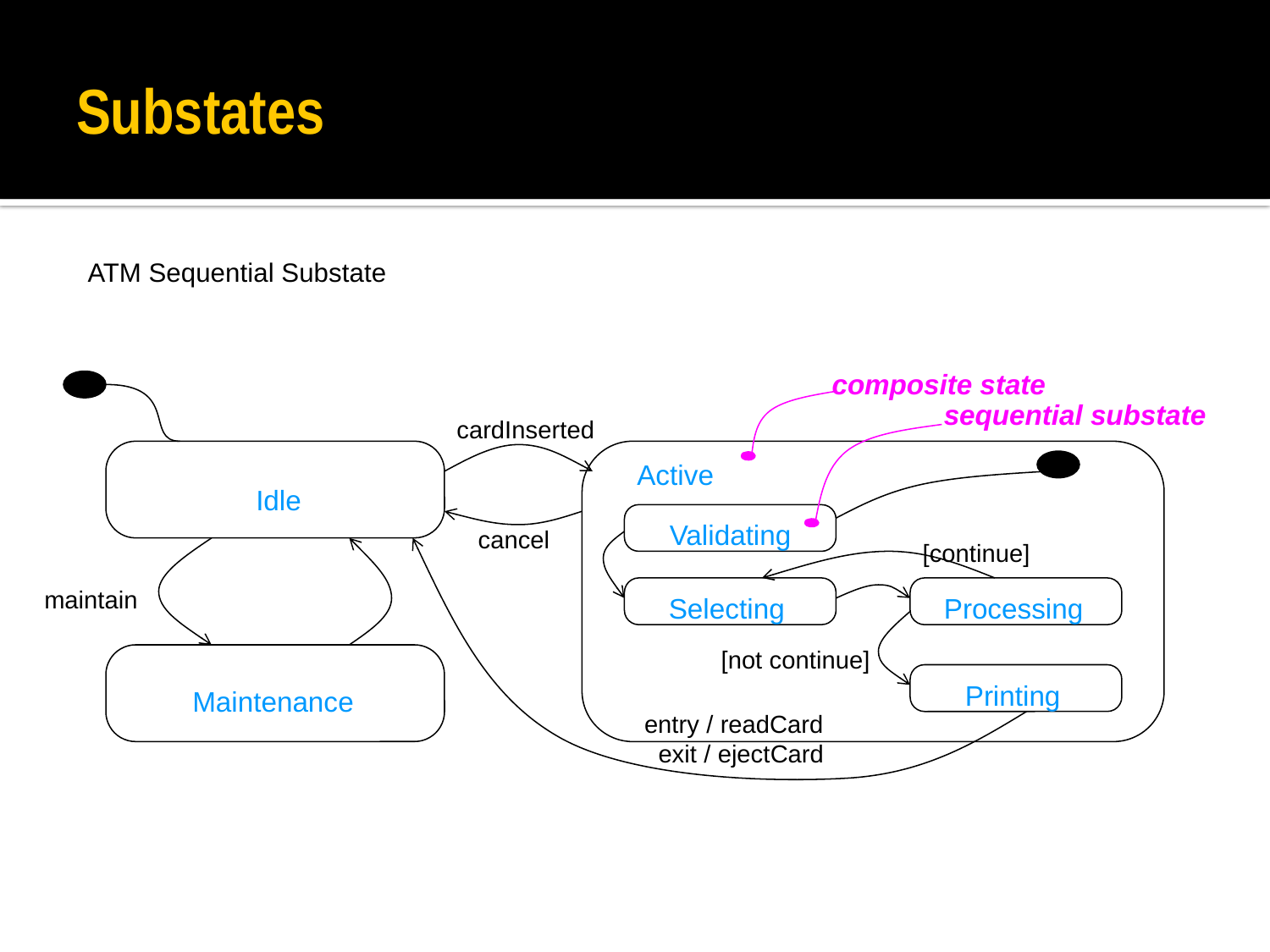

# Substates

ATM Sequential Substate
composite state

sequential substate
cardInserted

Idle

Active

Validating
cancel

[continue]

maintain
Selecting

Processing

[not continue]

Printing
Maintenance
entry / readCard
  exit / ejectCard